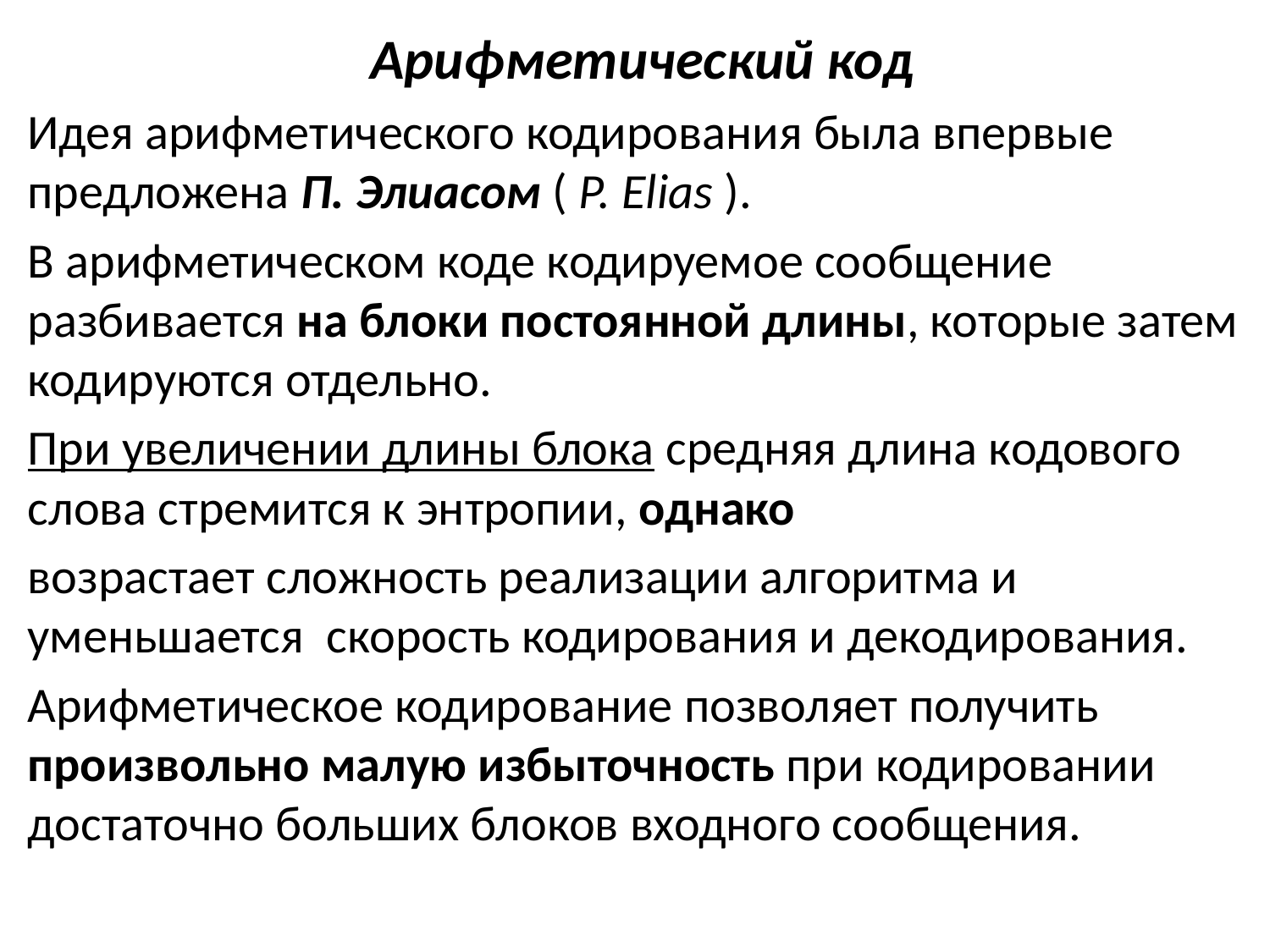

Арифметический код
Идея арифметического кодирования была впервые предложена П. Элиасом ( P. Elias ).
В арифметическом коде кодируемое сообщение разбивается на блоки постоянной длины, которые затем кодируются отдельно.
При увеличении длины блока средняя длина кодового слова стремится к энтропии, однако
возрастает сложность реализации алгоритма и уменьшается  скорость кодирования и декодирования.
Арифметическое кодирование позволяет получить произвольно малую избыточность при кодировании достаточно больших блоков входного сообщения.